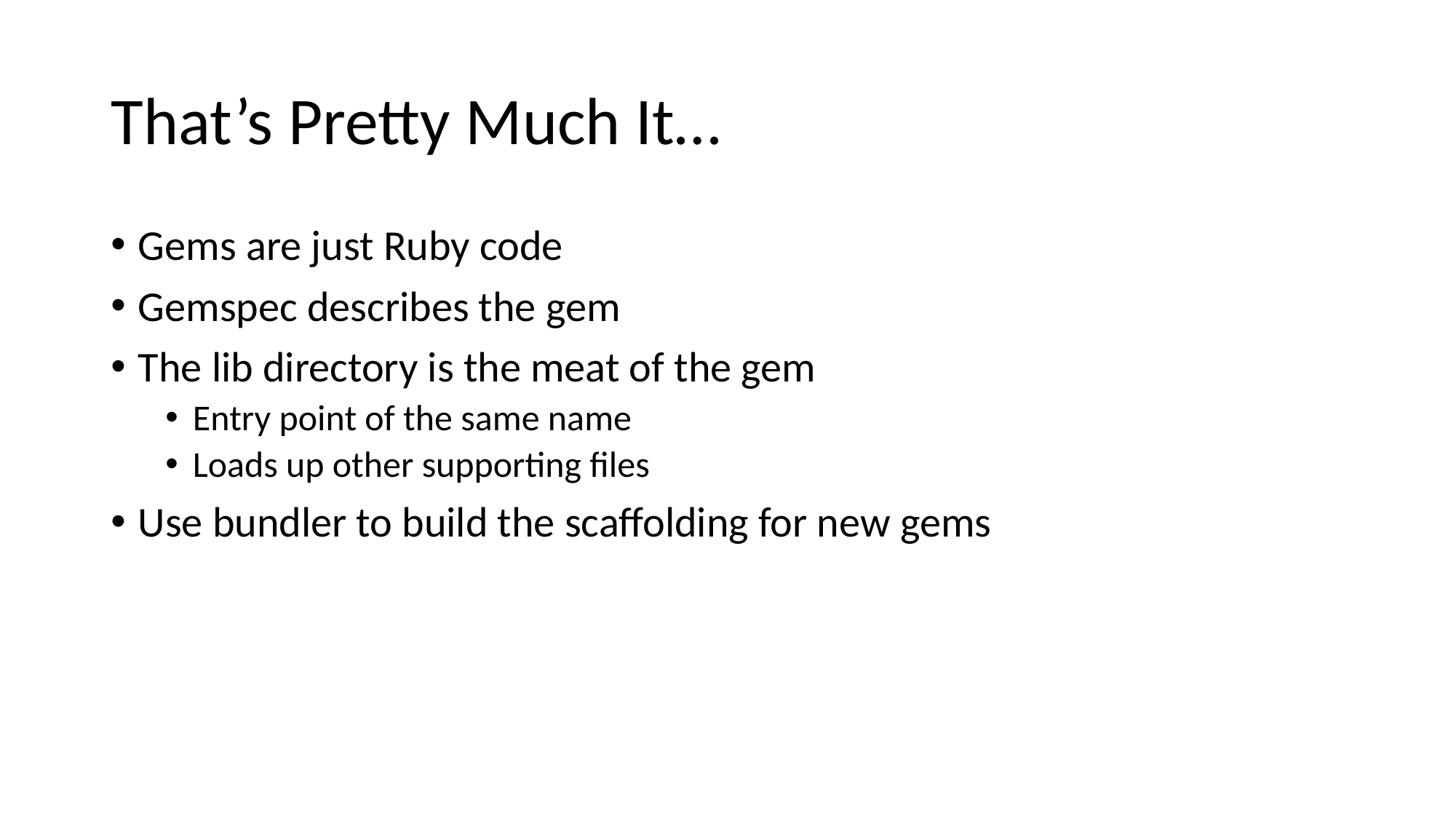

# That’s Pretty Much It…
Gems are just Ruby code
Gemspec describes the gem
The lib directory is the meat of the gem
Entry point of the same name
Loads up other supporting files
Use bundler to build the scaffolding for new gems